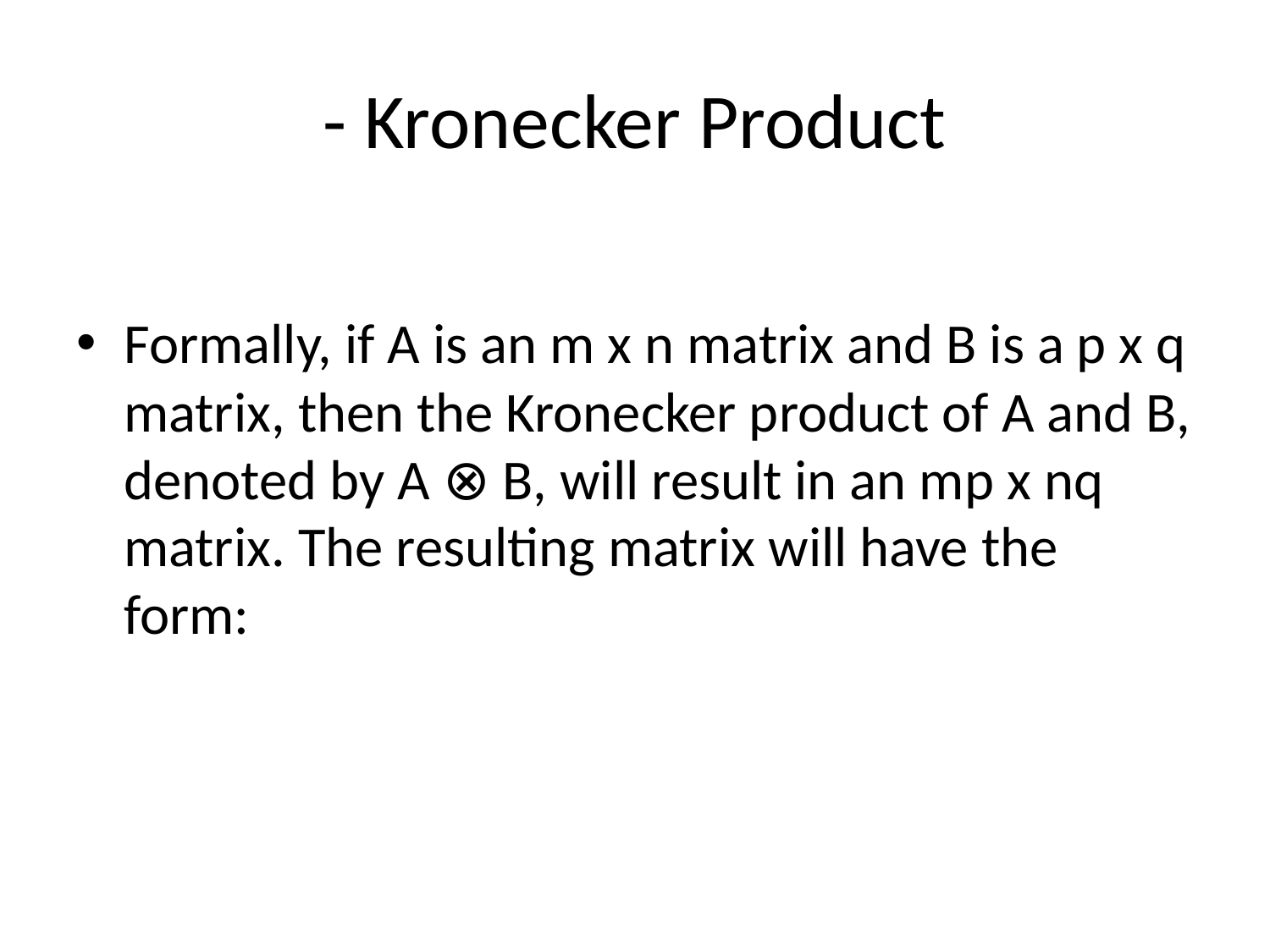

# - Kronecker Product

Formally, if A is an m x n matrix and B is a p x q matrix, then the Kronecker product of A and B, denoted by A ⊗ B, will result in an mp x nq matrix. The resulting matrix will have the form: